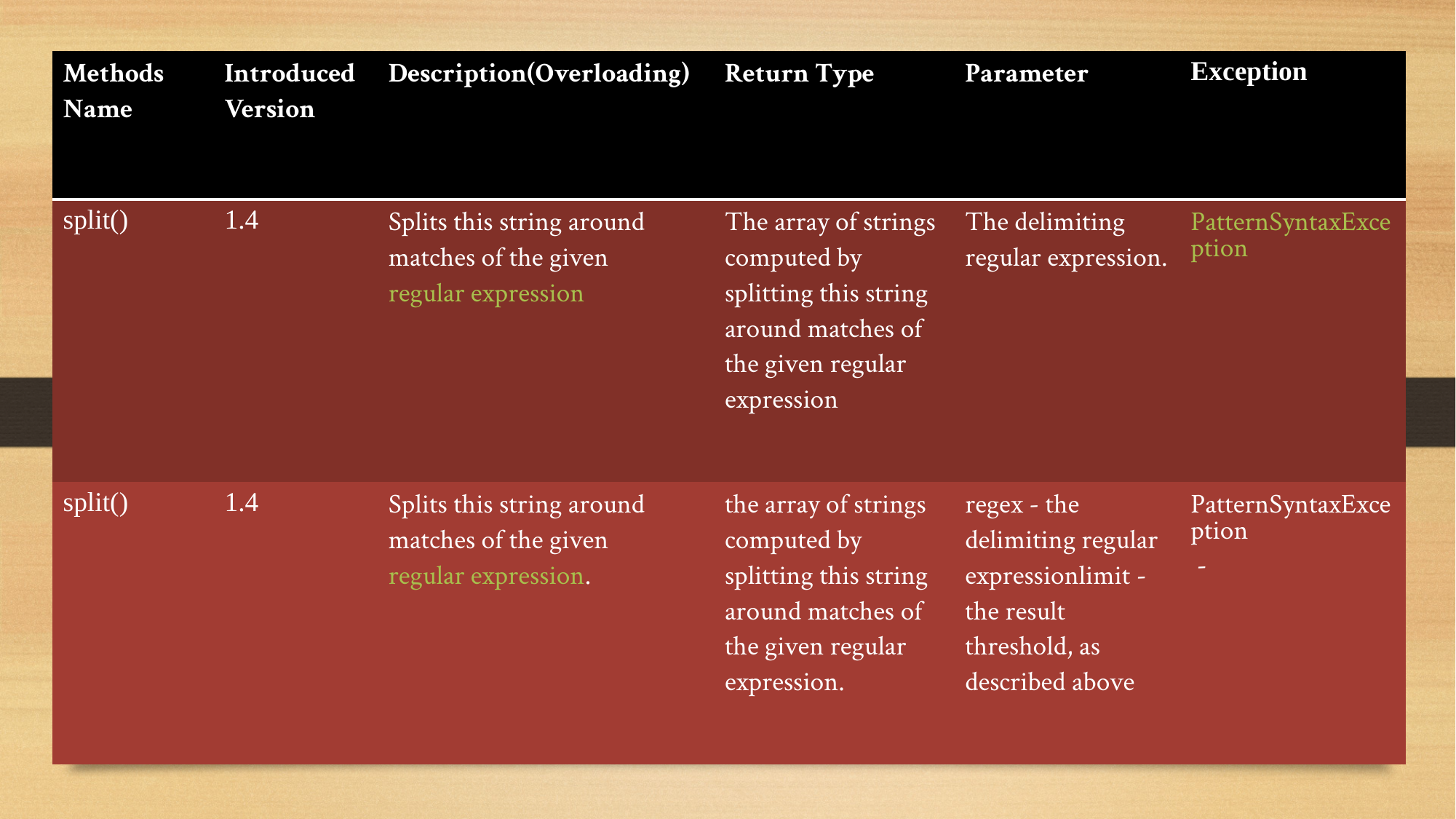

| Methods Name | Introduced Version | Description(Overloading) | Return Type | Parameter | Exception |
| --- | --- | --- | --- | --- | --- |
| split() | 1.4 | Splits this string around matches of the given regular expression | The array of strings computed by splitting this string around matches of the given regular expression | The delimiting regular expression. | PatternSyntaxException |
| split() | 1.4 | Splits this string around matches of the given regular expression. | the array of strings computed by splitting this string around matches of the given regular expression. | regex - the delimiting regular expressionlimit - the result threshold, as described above | PatternSyntaxException - |
#